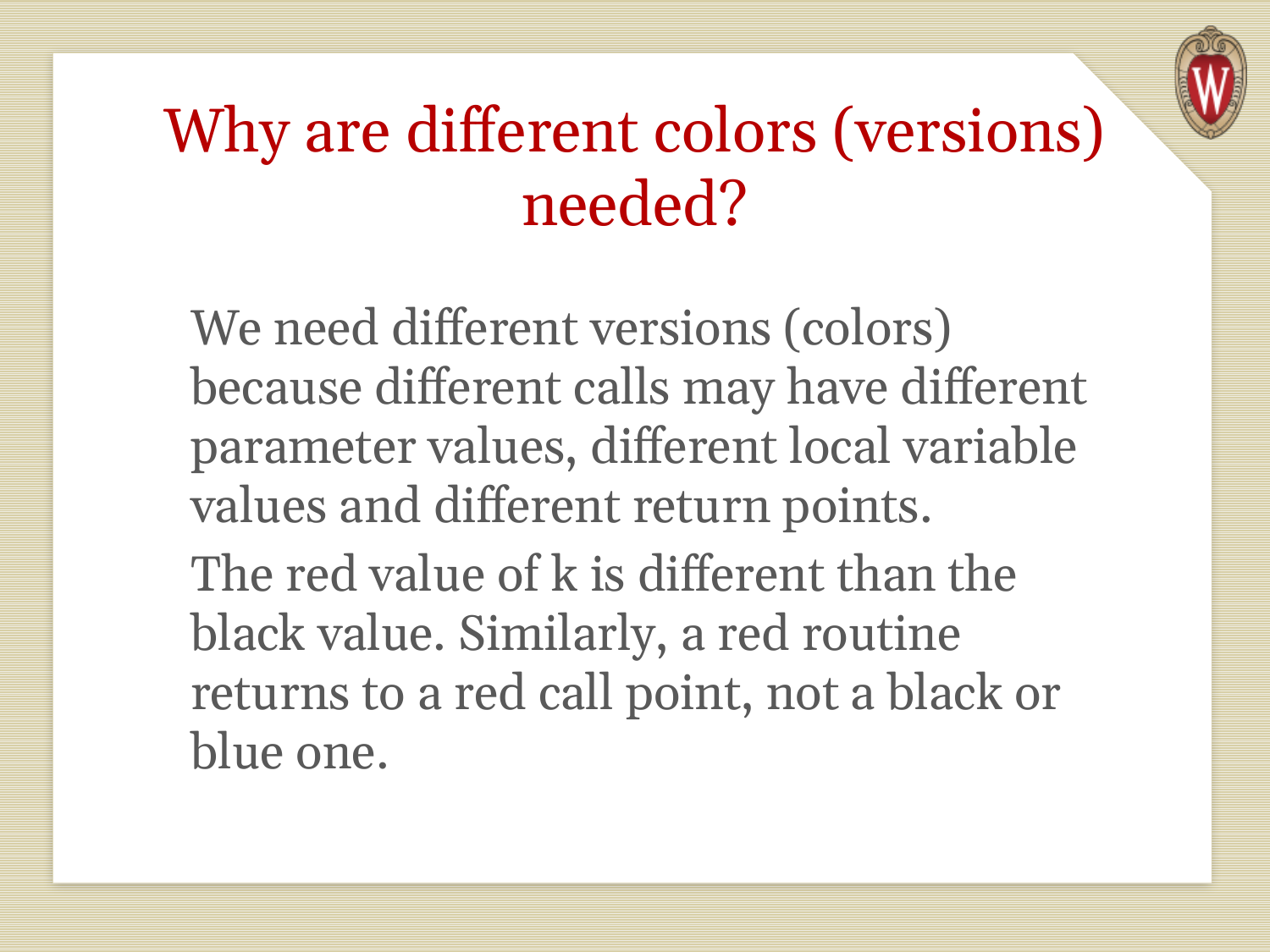

# Why are different colors (versions) needed?
We need different versions (colors) because different calls may have different parameter values, different local variable values and different return points.
The red value of k is different than the black value. Similarly, a red routine returns to a red call point, not a black or blue one.